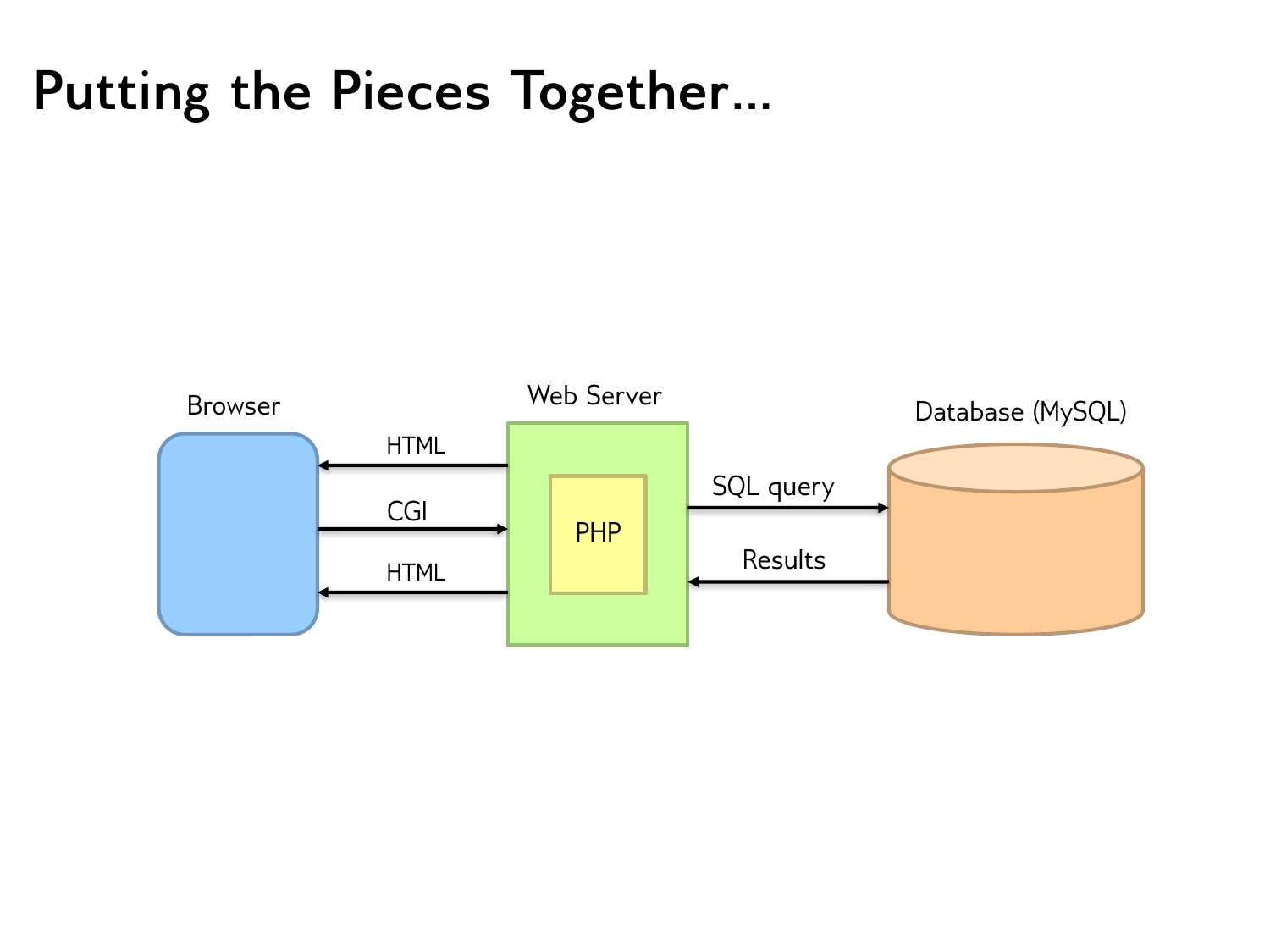

# Putting the Pieces Together…
Web Server
Browser
Database (MySQL)
HTML

SQL query

CGI

PHP
Results

HTML